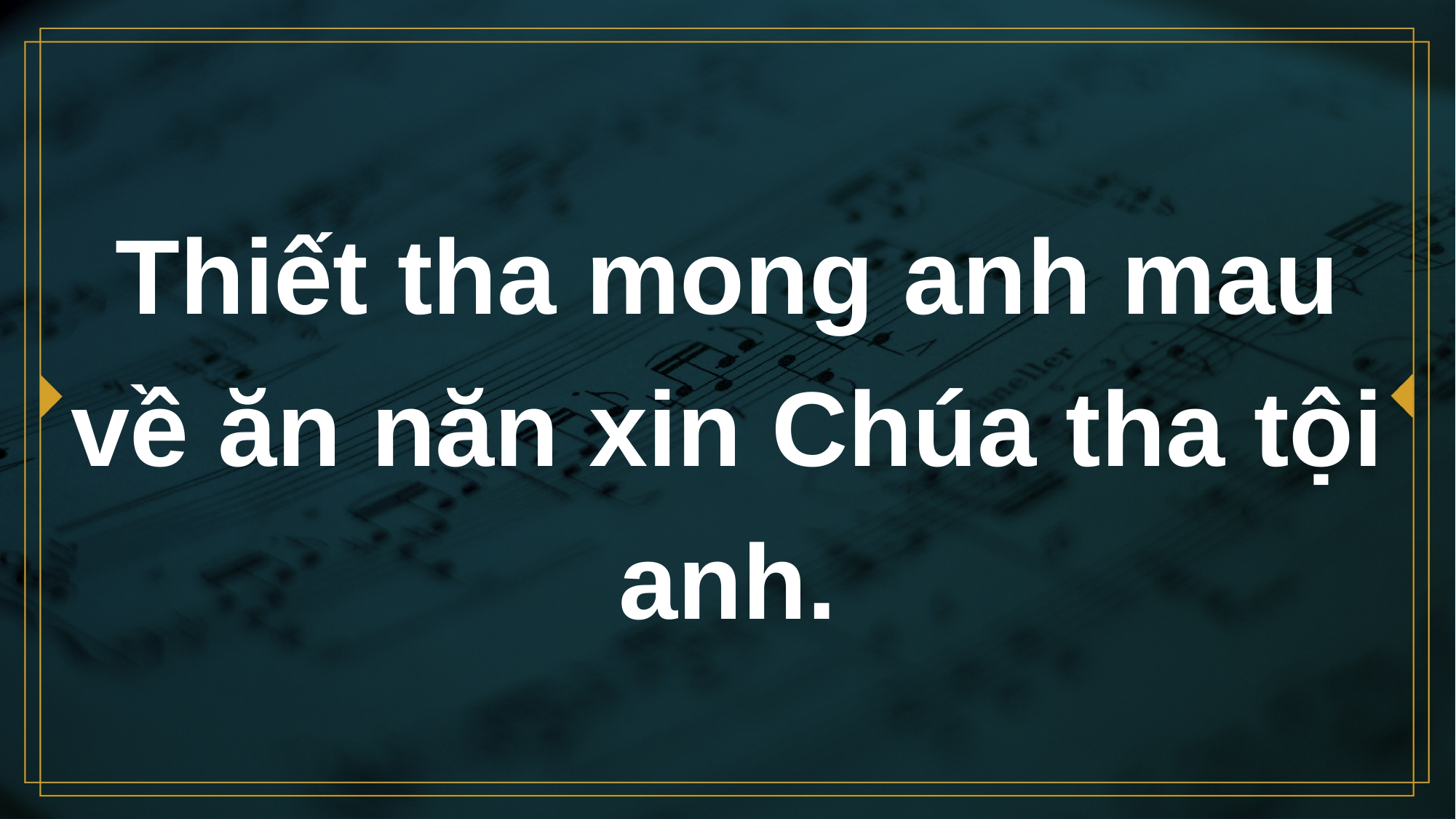

# Thiết tha mong anh mau về ăn năn xin Chúa tha tội anh.